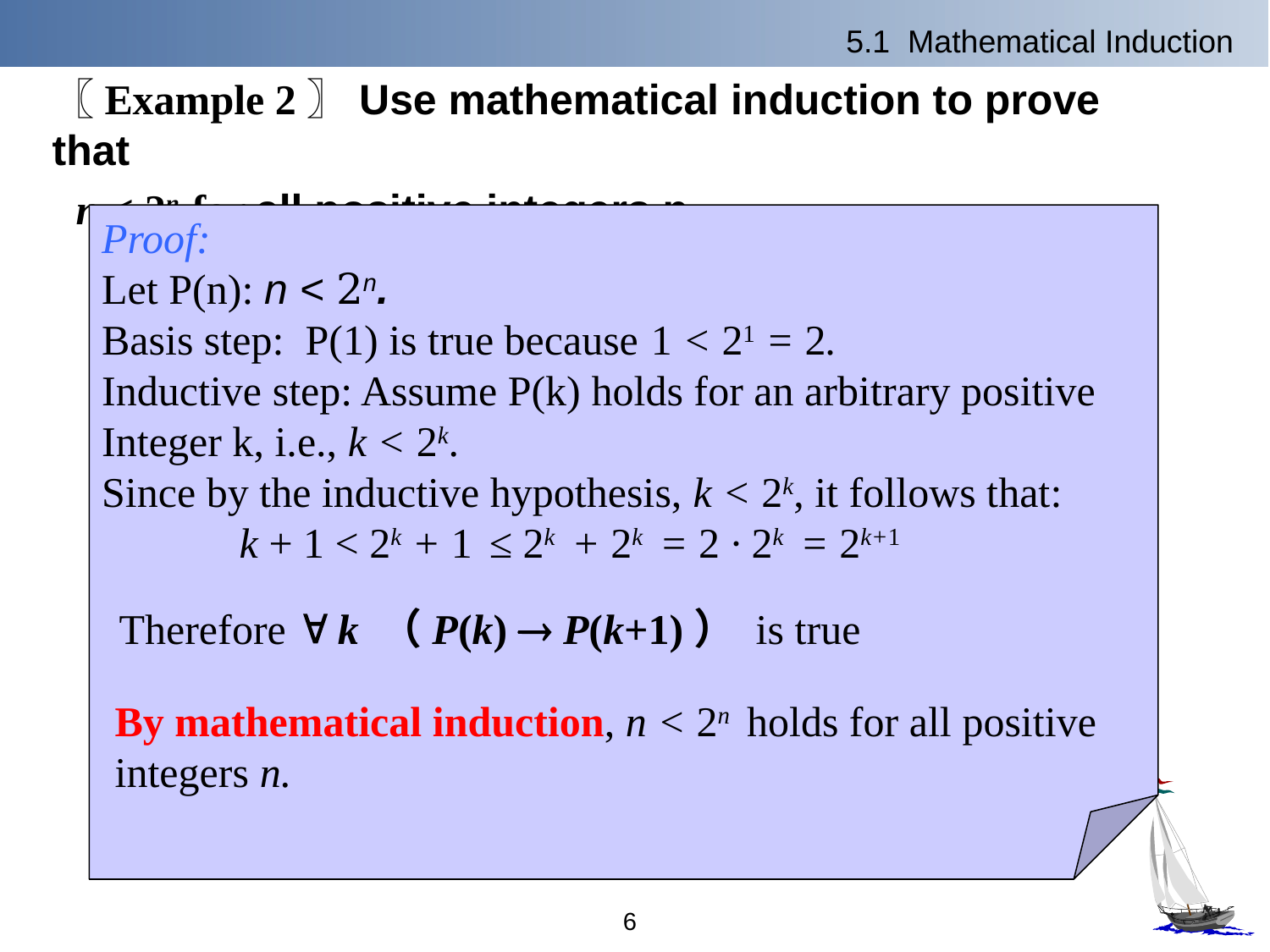

5.1  Mathematical Induction
〖Example 2〗Use mathematical induction to prove that
  n < 2n  for all positive integers n.

Proof:
Let P(n): n < 2n.
Basis step:  P(1) is true because 1 < 21 = 2.
Inductive step: Assume P(k) holds for an arbitrary positive
Integer k, i.e., k < 2k.
Since by the inductive hypothesis, k < 2k, it follows that:
       k + 1 < 2k + 1  ≤ 2k  + 2k  = 2 ∙ 2k  = 2k+1

Therefore ∀ k （P(k) → P(k+1)） is true
By mathematical induction, n < 2n  holds for all positive integers n.
6